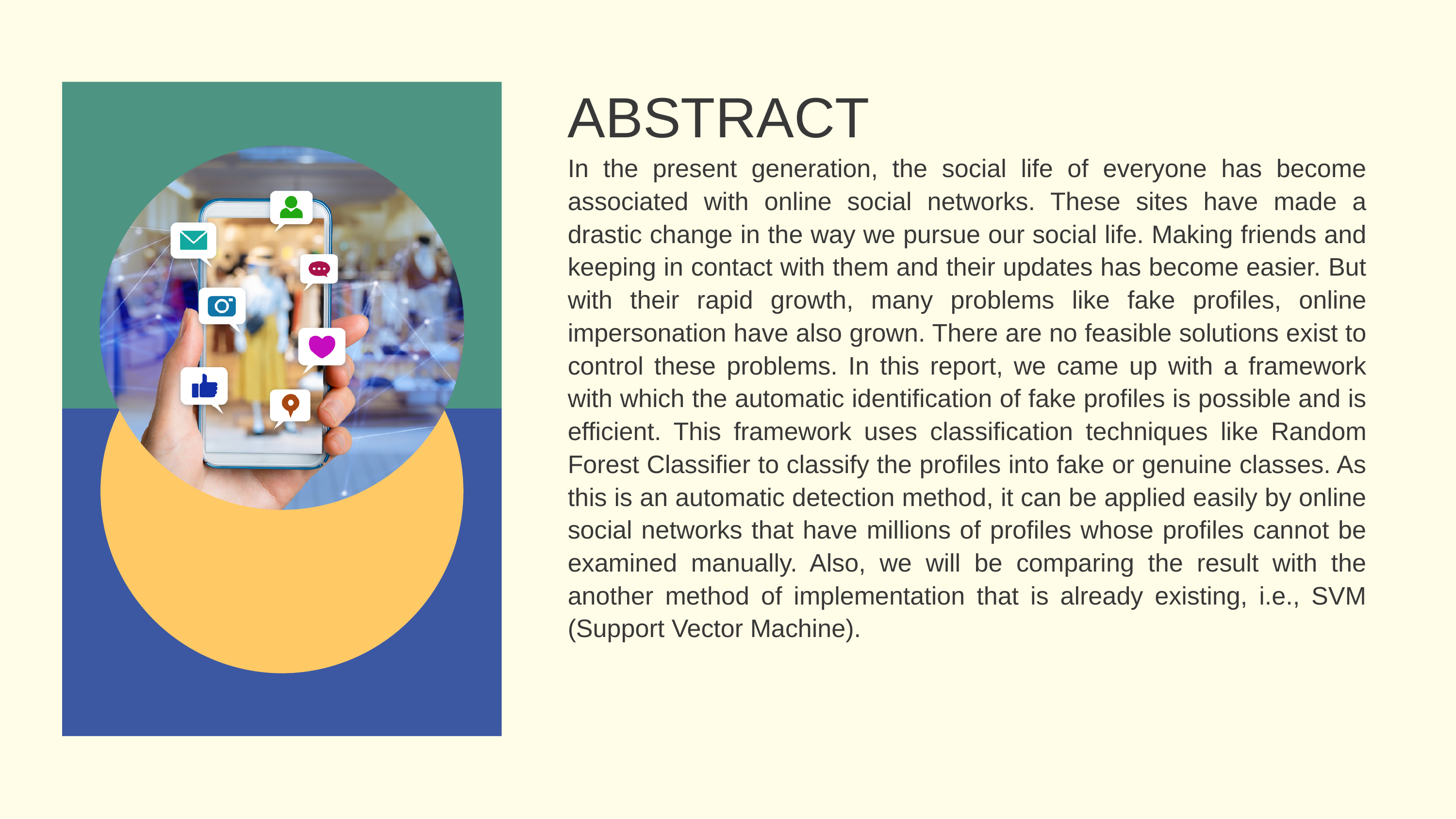

ABSTRACT

In the present generation, the social life of everyone has become associated with online social networks. These sites have made a drastic change in the way we pursue our social life. Making friends and keeping in contact with them and their updates has become easier. But with their rapid growth, many problems like fake profiles, online impersonation have also grown. There are no feasible solutions exist to control these problems. In this report, we came up with a framework with which the automatic identification of fake profiles is possible and is efficient. This framework uses classification techniques like Random Forest Classifier to classify the profiles into fake or genuine classes. As this is an automatic detection method, it can be applied easily by online social networks that have millions of profiles whose profiles cannot be examined manually. Also, we will be comparing the result with the another method of implementation that is already existing, i.e., SVM (Support Vector Machine).